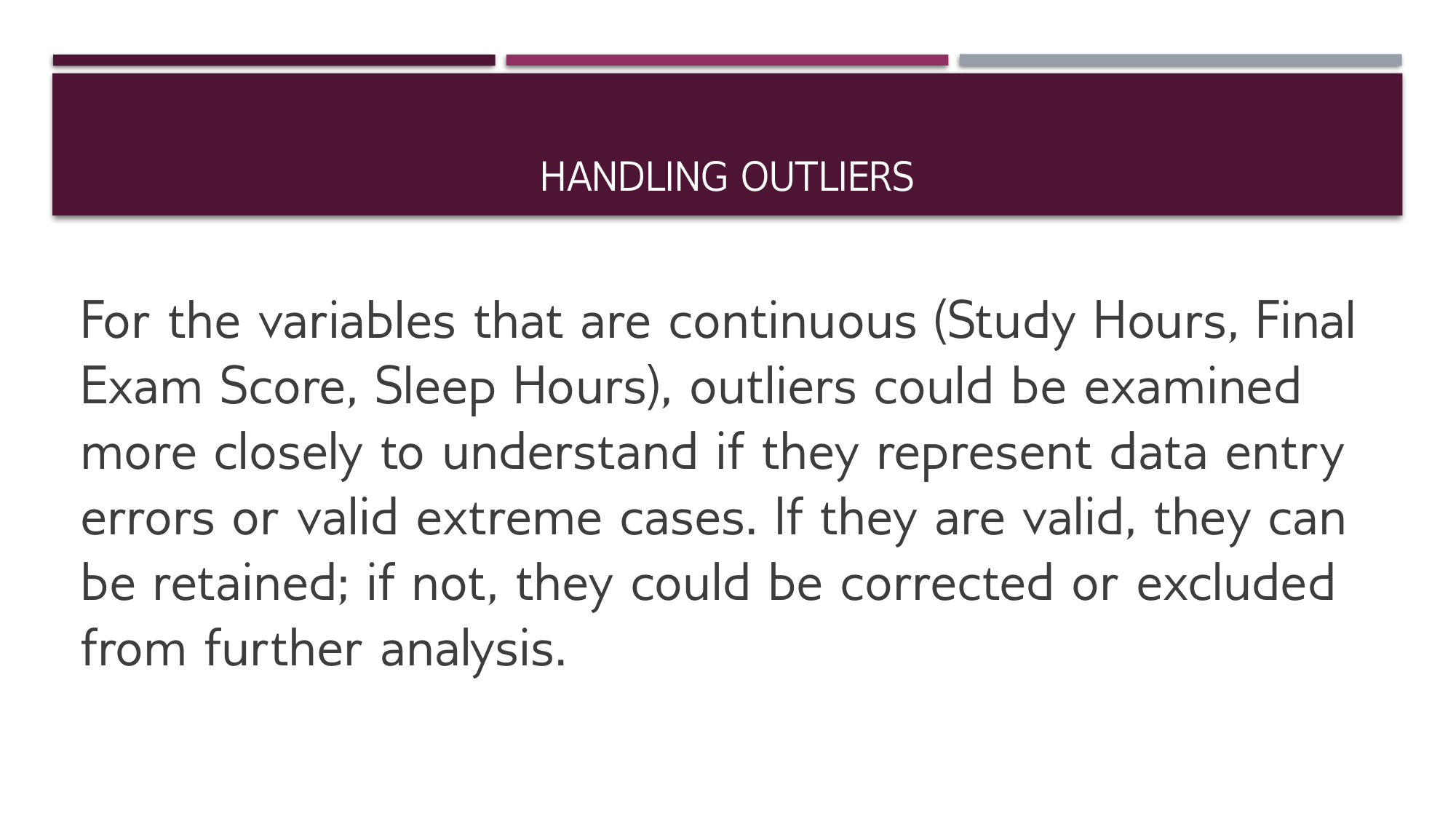

# Handling Outliers
For the variables that are continuous (Study Hours, Final Exam Score, Sleep Hours), outliers could be examined more closely to understand if they represent data entry errors or valid extreme cases. If they are valid, they can be retained; if not, they could be corrected or excluded from further analysis.